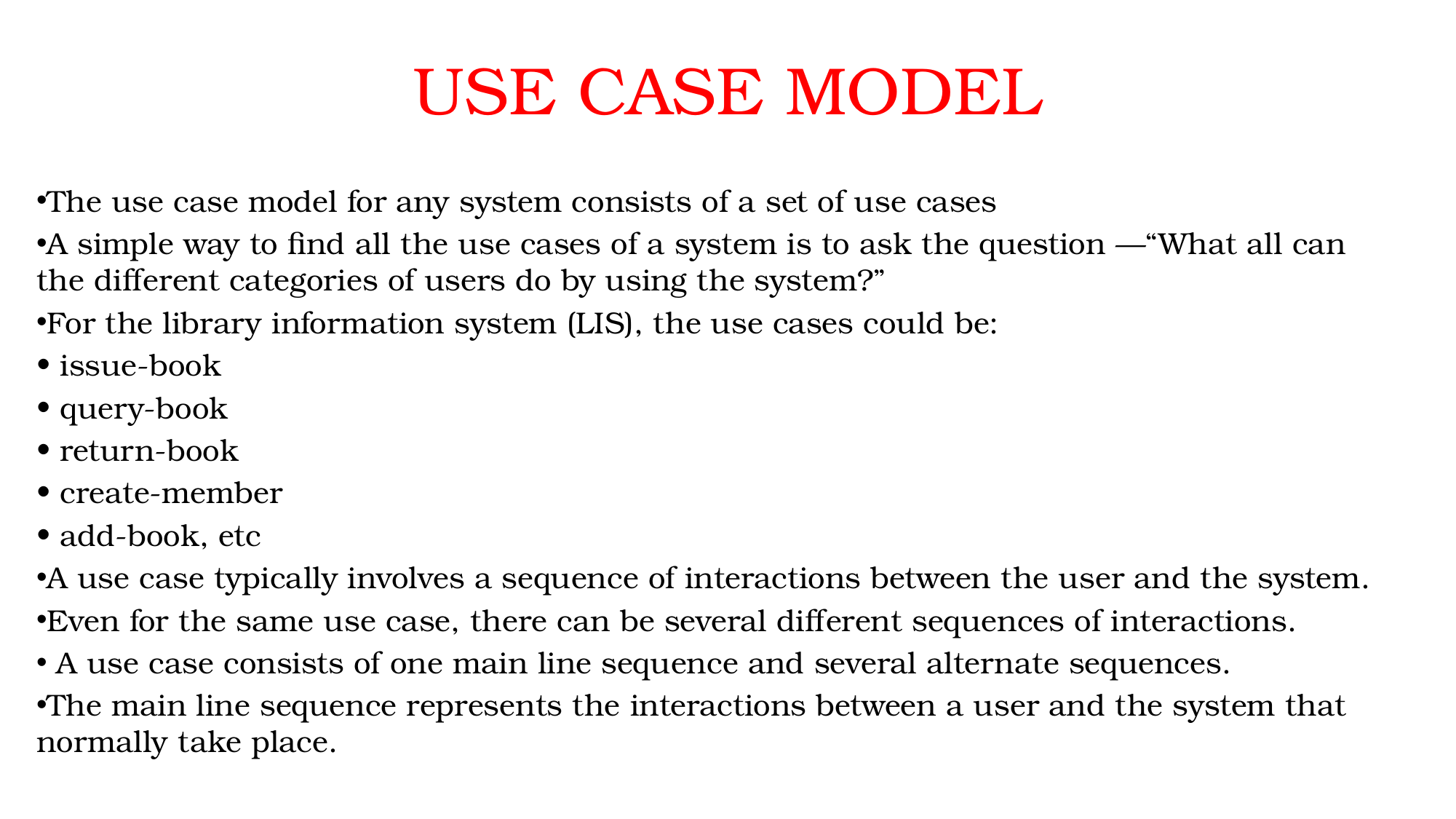

# USE CASE MODEL
The use case model for any system consists of a set of use cases
A simple way to find all the use cases of a system is to ask the question —“What all can the different categories of users do by using the system?”
For the library information system (LIS), the use cases could be:
• issue-book
• query-book
• return-book
• create-member
• add-book, etc
A use case typically involves a sequence of interactions between the user and the system.
Even for the same use case, there can be several different sequences of interactions.
 A use case consists of one main line sequence and several alternate sequences.
The main line sequence represents the interactions between a user and the system that normally take place.